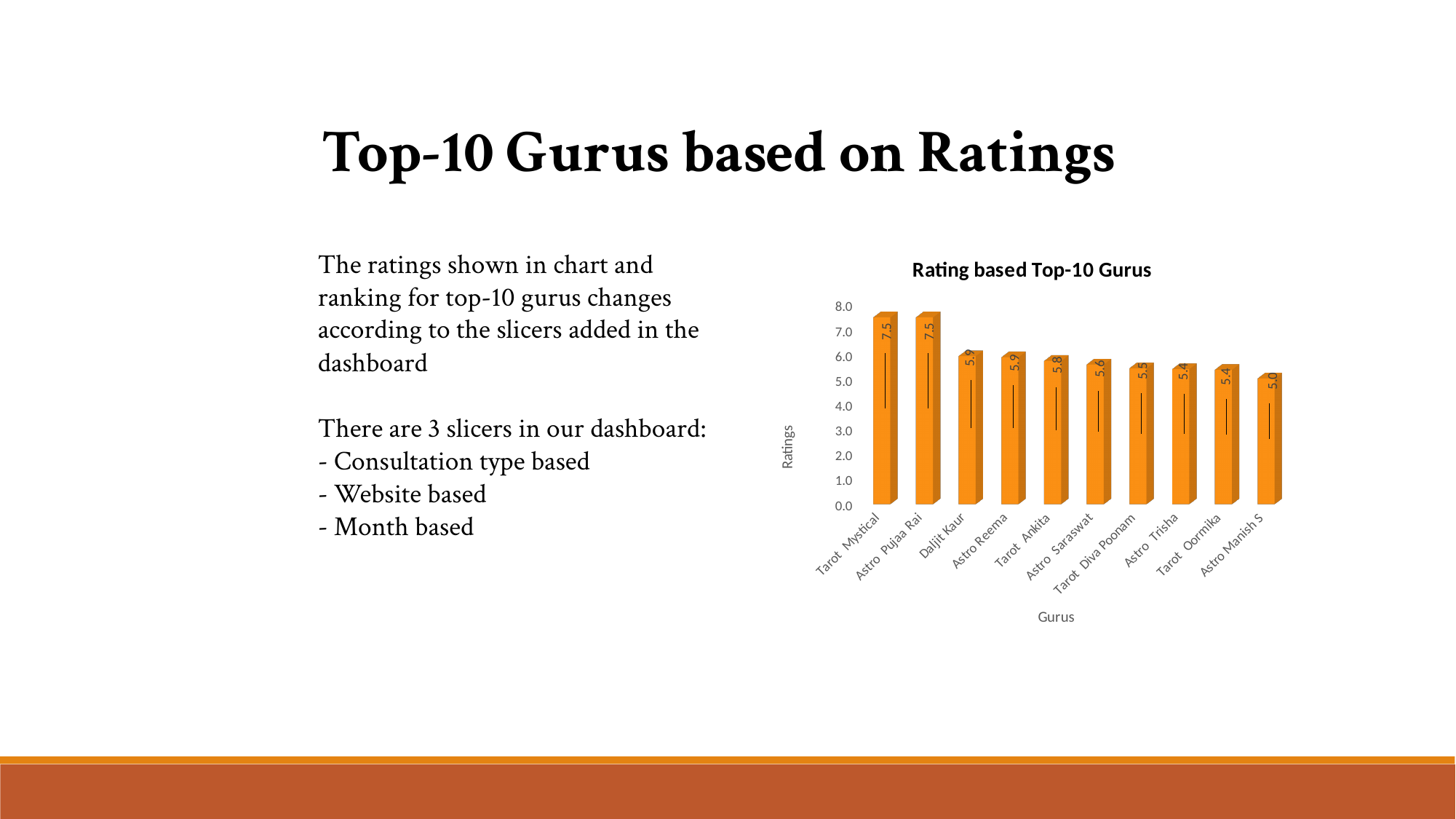

Top-10 Gurus based on Ratings

The ratings shown in chart and ranking for top-10 gurus changes according to the slicers added in the dashboard

There are 3 slicers in our dashboard:
- Consultation type based
- Website based
- Month based

[unsupported chart]